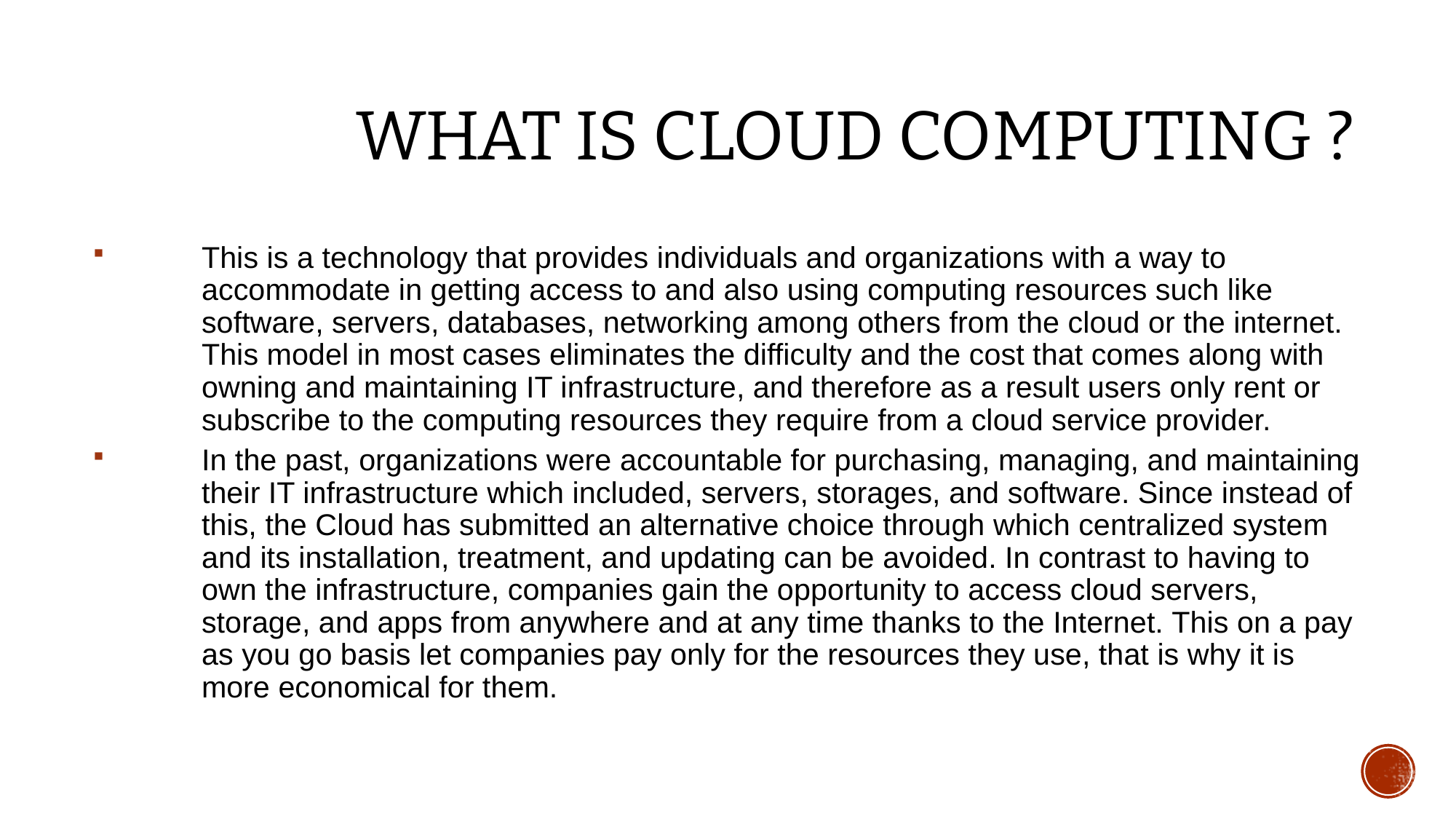

WHAT IS CLOUD COMPUTING ?
This is a technology that provides individuals and organizations with a way to accommodate in getting access to and also using computing resources such like software, servers, databases, networking among others from the cloud or the internet. This model in most cases eliminates the difficulty and the cost that comes along with owning and maintaining IT infrastructure, and therefore as a result users only rent or subscribe to the computing resources they require from a cloud service provider.
In the past, organizations were accountable for purchasing, managing, and maintaining their IT infrastructure which included, servers, storages, and software. Since instead of this, the Cloud has submitted an alternative choice through which centralized system and its installation, treatment, and updating can be avoided. In contrast to having to own the infrastructure, companies gain the opportunity to access cloud servers, storage, and apps from anywhere and at any time thanks to the Internet. This on a pay as you go basis let companies pay only for the resources they use, that is why it is more economical for them.